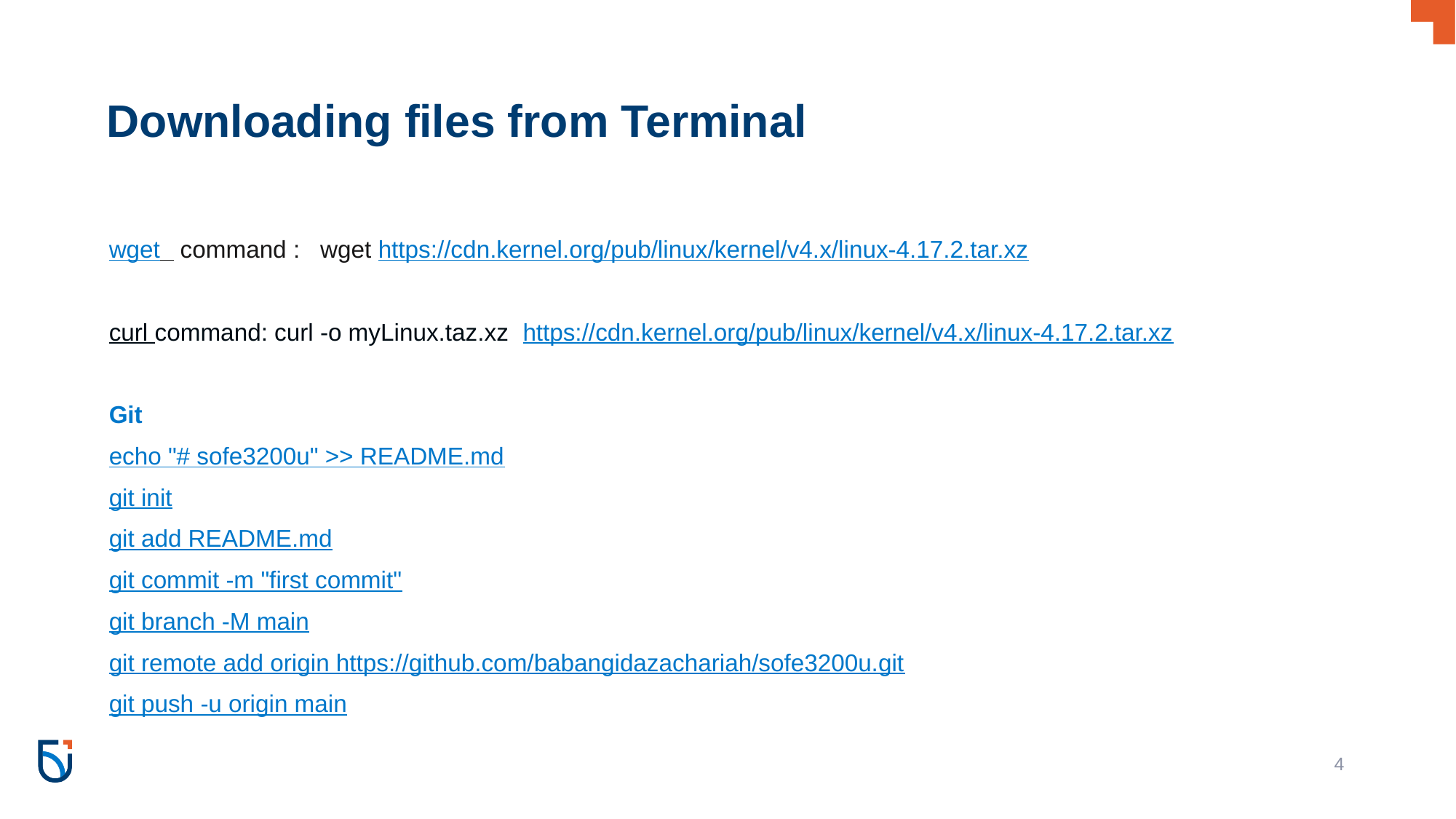

Downloading files from Terminal
wget   command :   wget https://cdn.kernel.org/pub/linux/kernel/v4.x/linux-4.17.2.tar.xz

curl command: curl -o myLinux.taz.xz  https://cdn.kernel.org/pub/linux/kernel/v4.x/linux-4.17.2.tar.xz

Git
echo "# sofe3200u" >> README.md
git init
git add README.md
git commit -m "first commit"
git branch -M main
git remote add origin https://github.com/babangidazachariah/sofe3200u.git
git push -u origin main

4